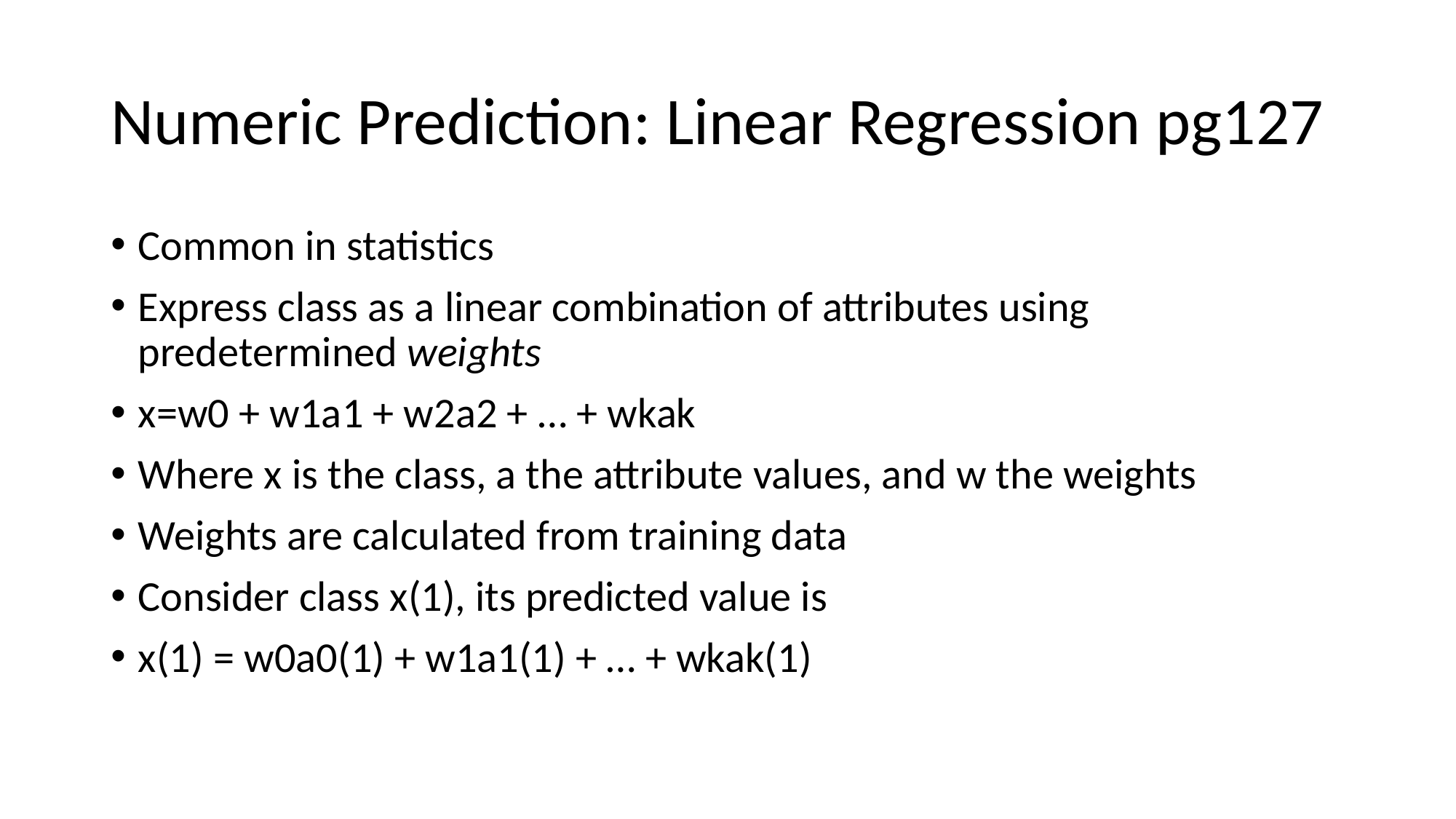

# Numeric Prediction: Linear Regression pg127
Common in statistics
Express class as a linear combination of attributes using predetermined weights
x=w0 + w1a1 + w2a2 + … + wkak
Where x is the class, a the attribute values, and w the weights
Weights are calculated from training data
Consider class x(1), its predicted value is
x(1) = w0a0(1) + w1a1(1) + … + wkak(1)